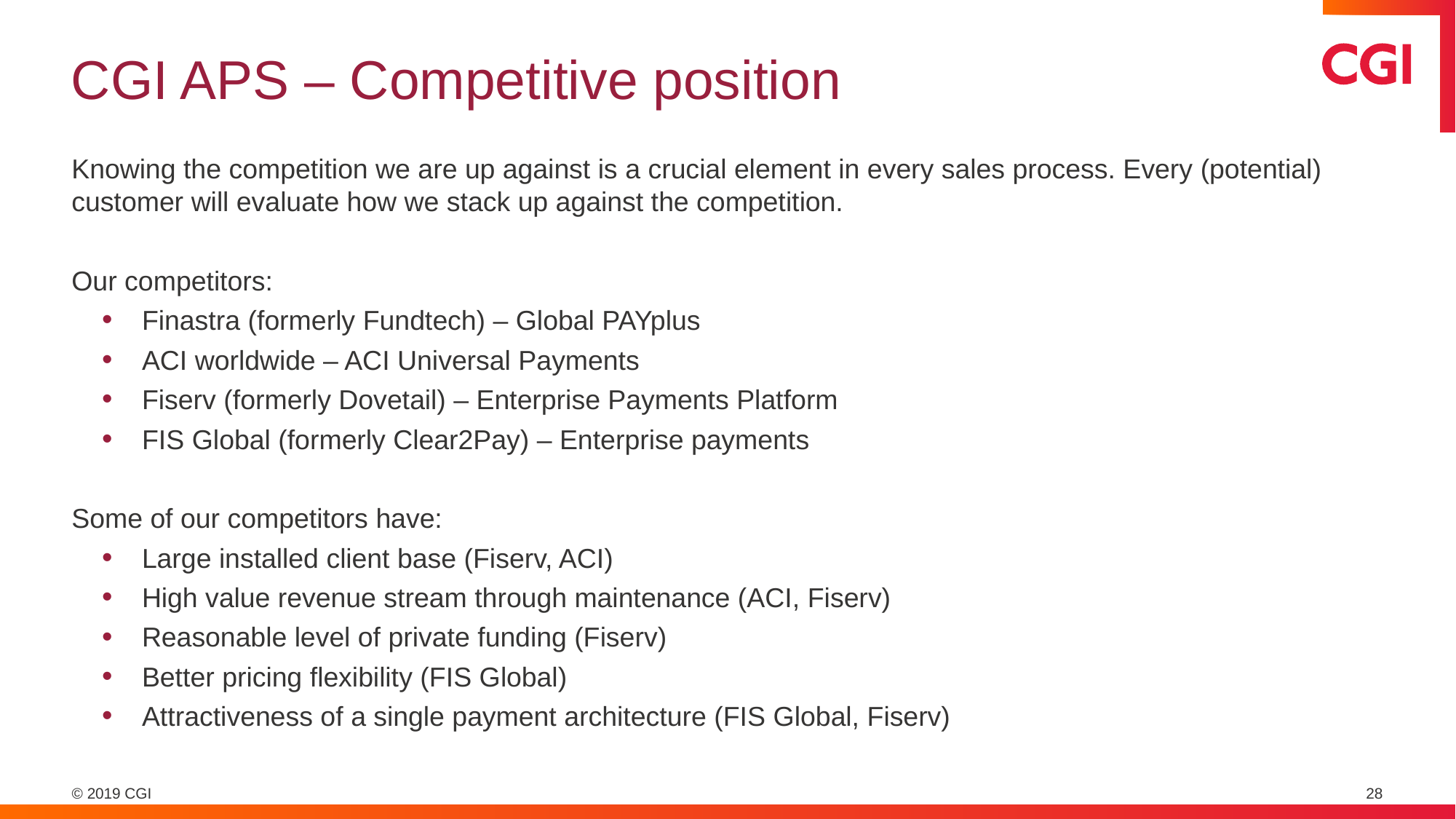

# CGI APS – Competitive position
Knowing the competition we are up against is a crucial element in every sales process. Every (potential) customer will evaluate how we stack up against the competition.

Our competitors:
Finastra (formerly Fundtech) – Global PAYplus
ACI worldwide – ACI Universal Payments
Fiserv (formerly Dovetail) – Enterprise Payments Platform
FIS Global (formerly Clear2Pay) – Enterprise payments

Some of our competitors have:
Large installed client base (Fiserv, ACI)
High value revenue stream through maintenance (ACI, Fiserv)
Reasonable level of private funding (Fiserv)
Better pricing flexibility (FIS Global)
Attractiveness of a single payment architecture (FIS Global, Fiserv)

28